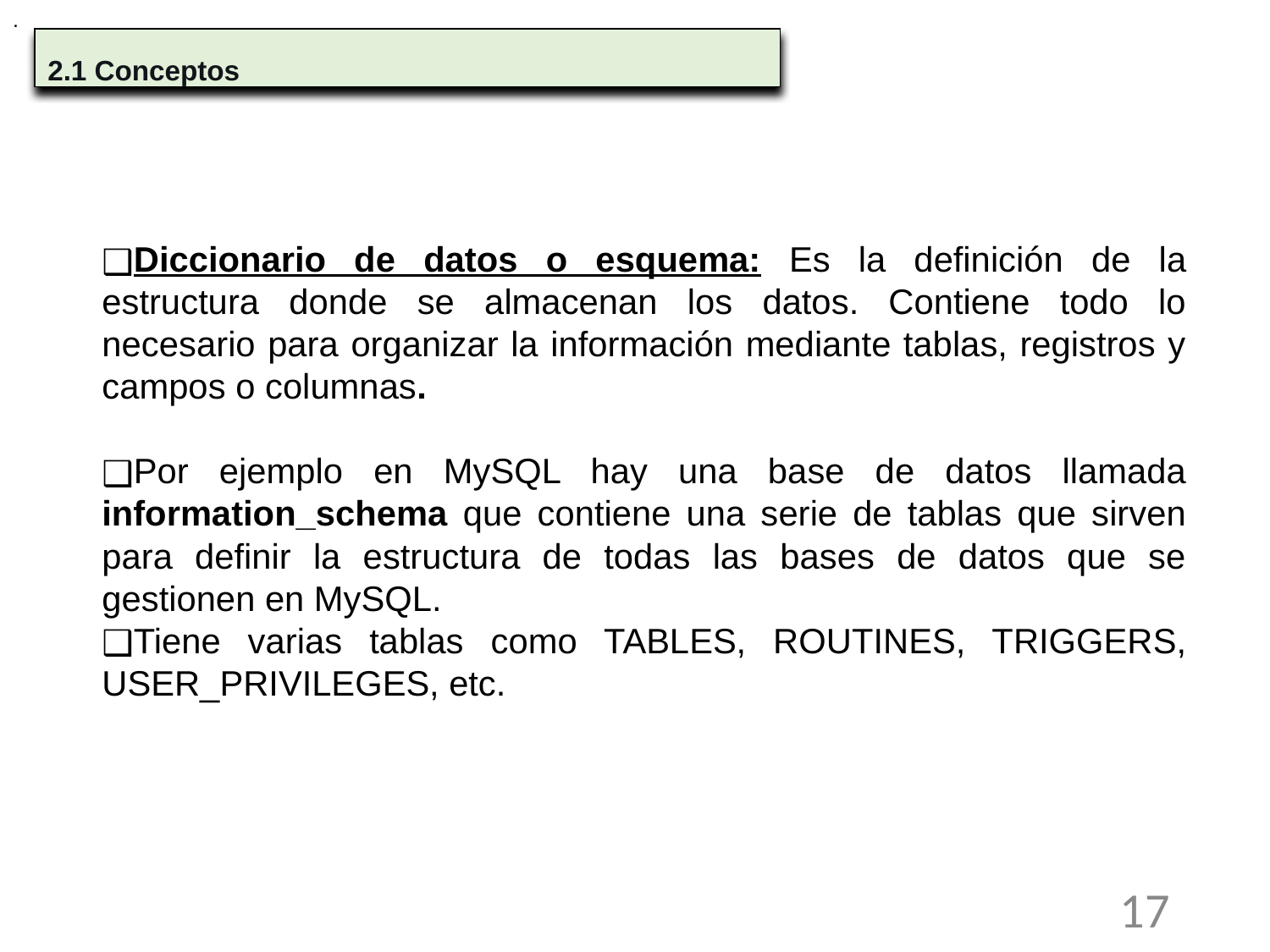

.

2.1 Conceptos

Diccionario de datos o esquema: Es la definición de la estructura donde se almacenan los datos. Contiene todo lo necesario para organizar la información mediante tablas, registros y campos o columnas.

Por ejemplo en MySQL hay una base de datos llamada information_schema que contiene una serie de tablas que sirven para definir la estructura de todas las bases de datos que se gestionen en MySQL.
Tiene varias tablas como TABLES, ROUTINES, TRIGGERS, USER_PRIVILEGES, etc.
17